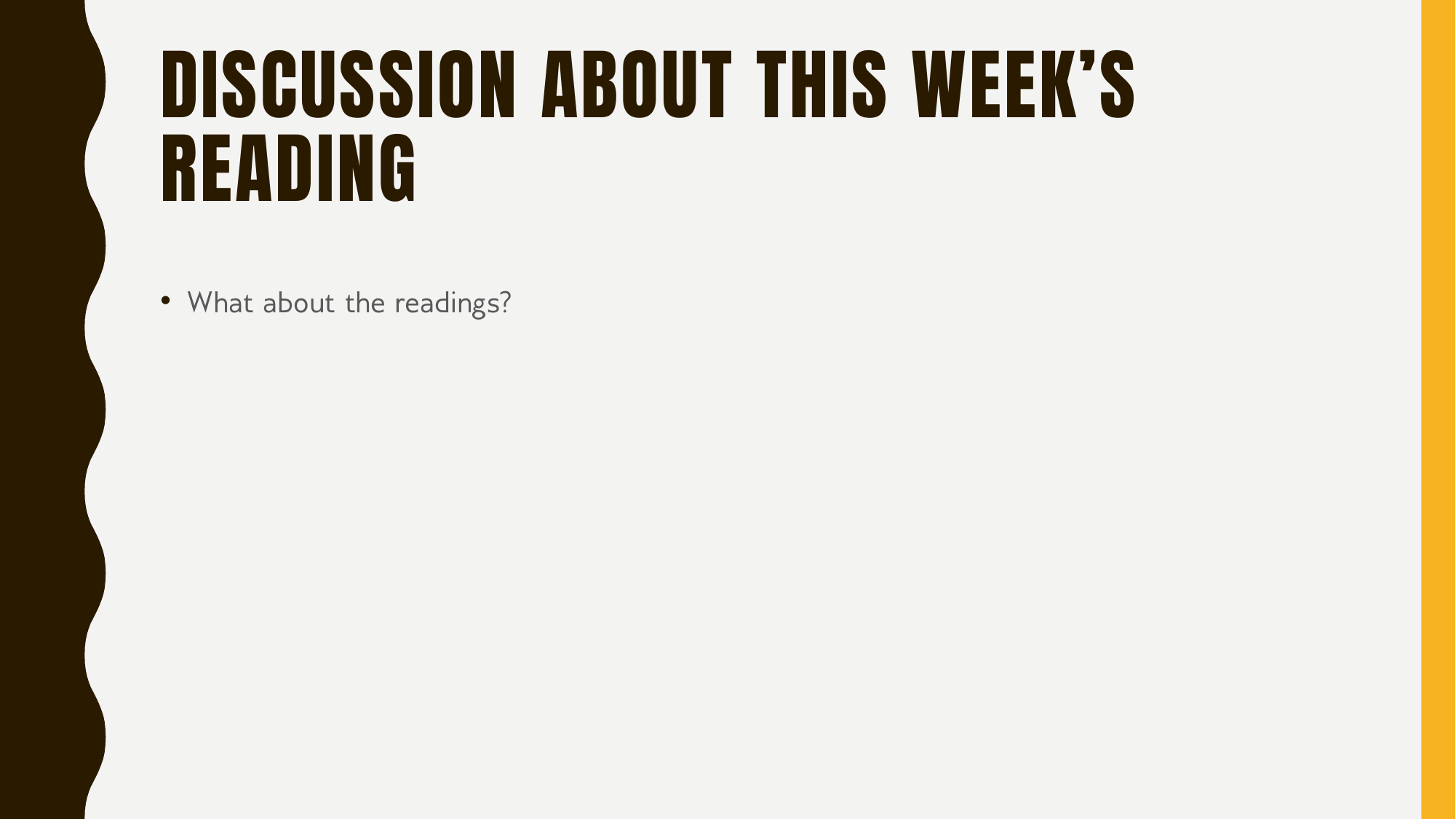

# Discussion about this week’s reading
What about the readings?